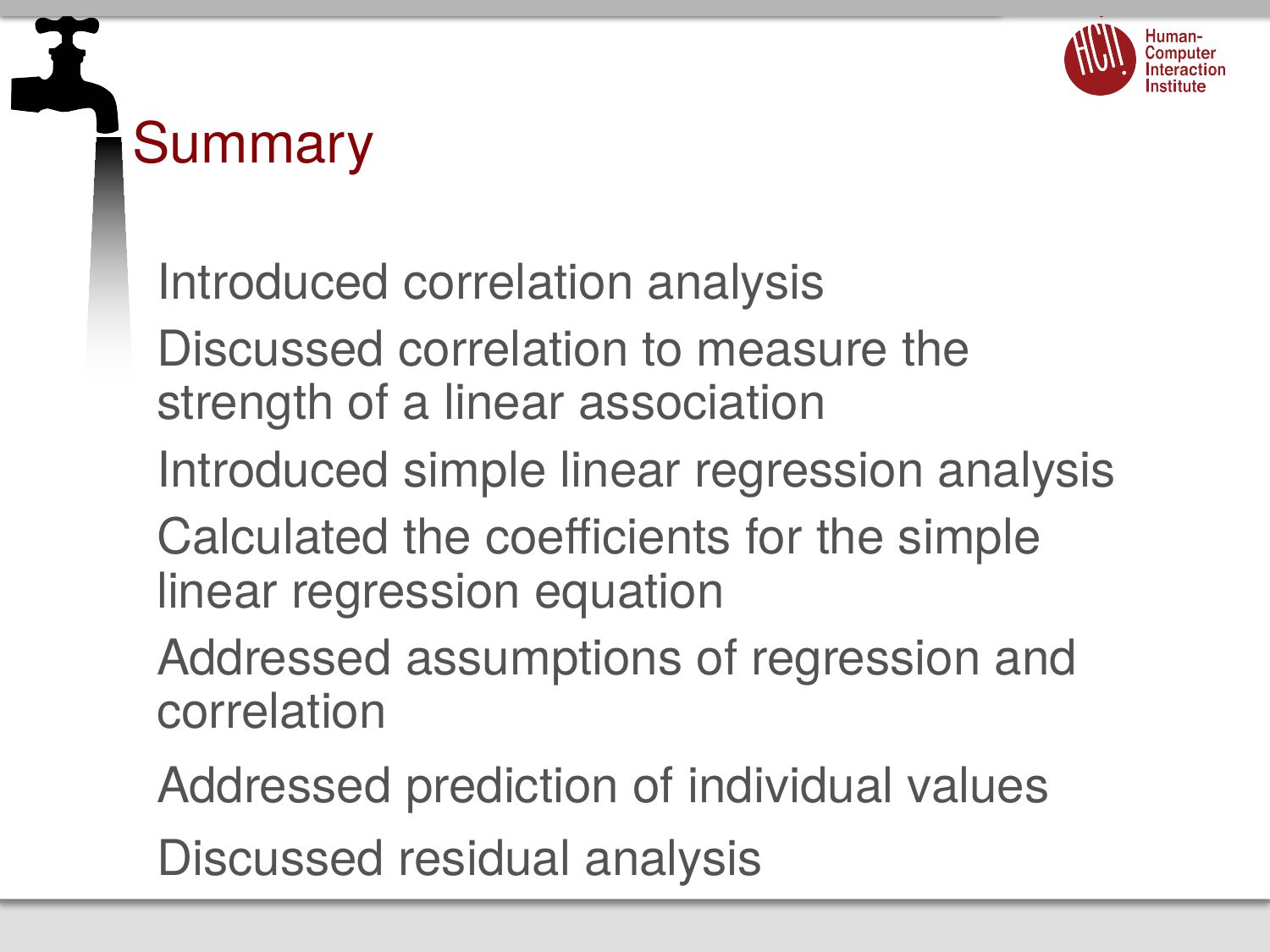

# Summary
Introduced correlation analysis
Discussed correlation to measure the strength of a linear association
Introduced simple linear regression analysis
Calculated the coefficients for the simple linear regression equation
Addressed assumptions of regression and correlation
Addressed prediction of individual values
Discussed residual analysis